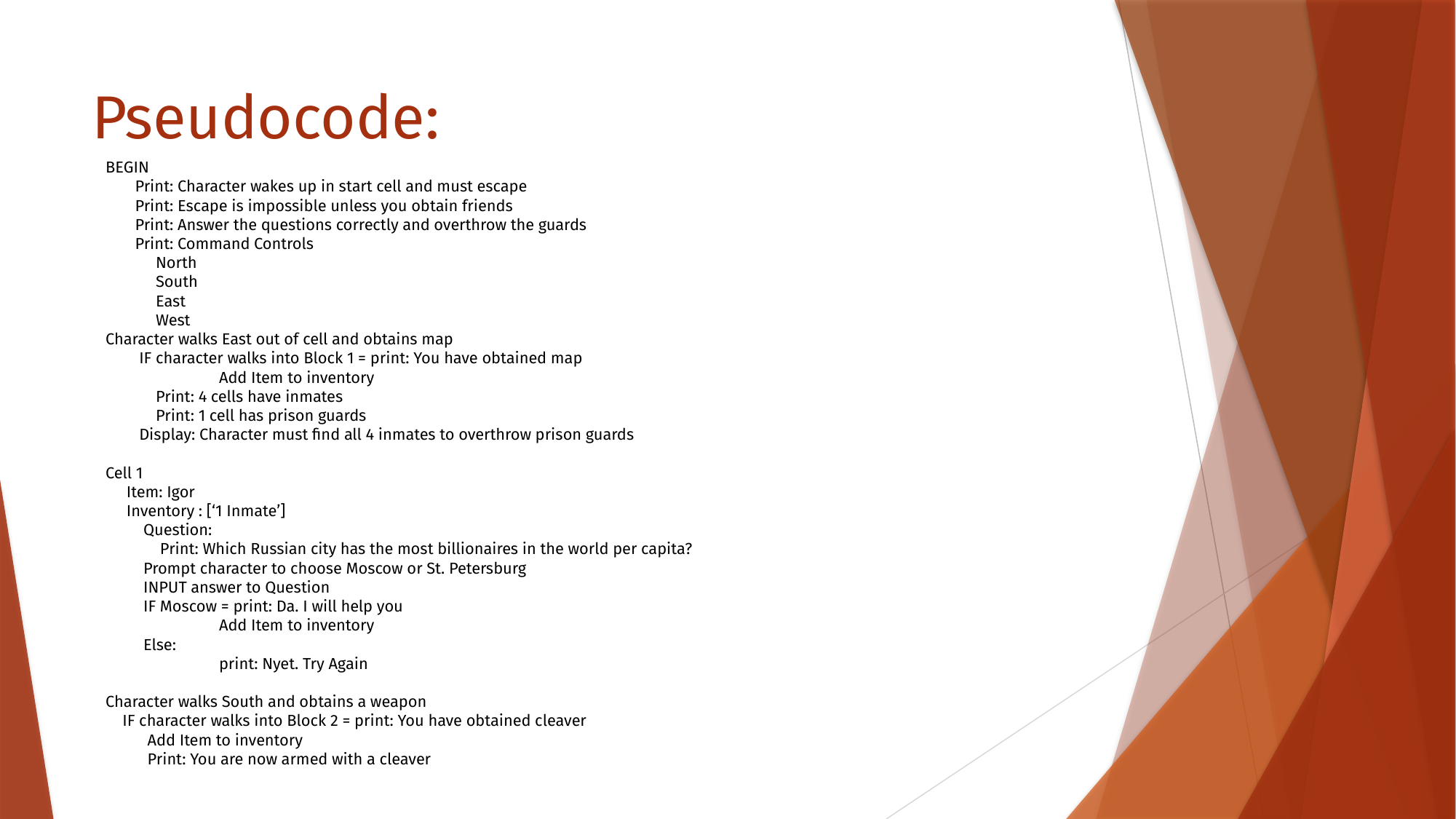

# Pseudocode:
BEGIN
       Print: Character wakes up in start cell and must escape
       Print: Escape is impossible unless you obtain friends
       Print: Answer the questions correctly and overthrow the guards
       Print: Command Controls
            North
            South
            East
            West
Character walks East out of cell and obtains map
        IF character walks into Block 1 = print: You have obtained map
	 Add Item to inventory
            Print: 4 cells have inmates
            Print: 1 cell has prison guards
        Display: Character must find all 4 inmates to overthrow prison guards

Cell 1
     Item: Igor
     Inventory : [‘1 Inmate’]
         Question:
             Print: Which Russian city has the most billionaires in the world per capita?
         Prompt character to choose Moscow or St. Petersburg
         INPUT answer to Question
         IF Moscow = print: Da. I will help you
	 Add Item to inventory
         Else:
	 print: Nyet. Try Again

Character walks South and obtains a weapon
    IF character walks into Block 2 = print: You have obtained cleaver
          Add Item to inventory
          Print: You are now armed with a cleaver